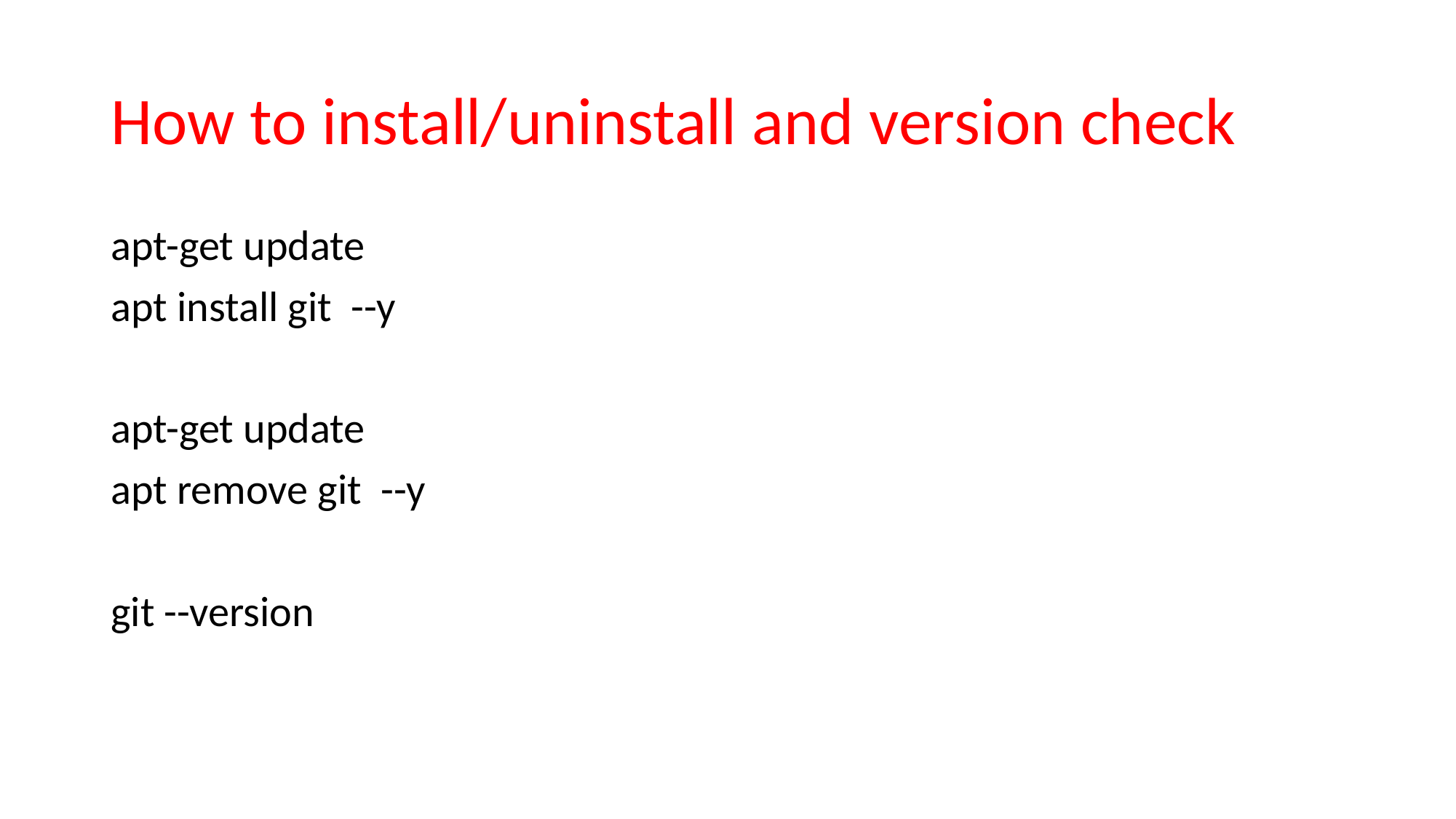

# How to install/uninstall and version check
apt-get update
apt install git  --y

apt-get update
apt remove git  --y

git --version